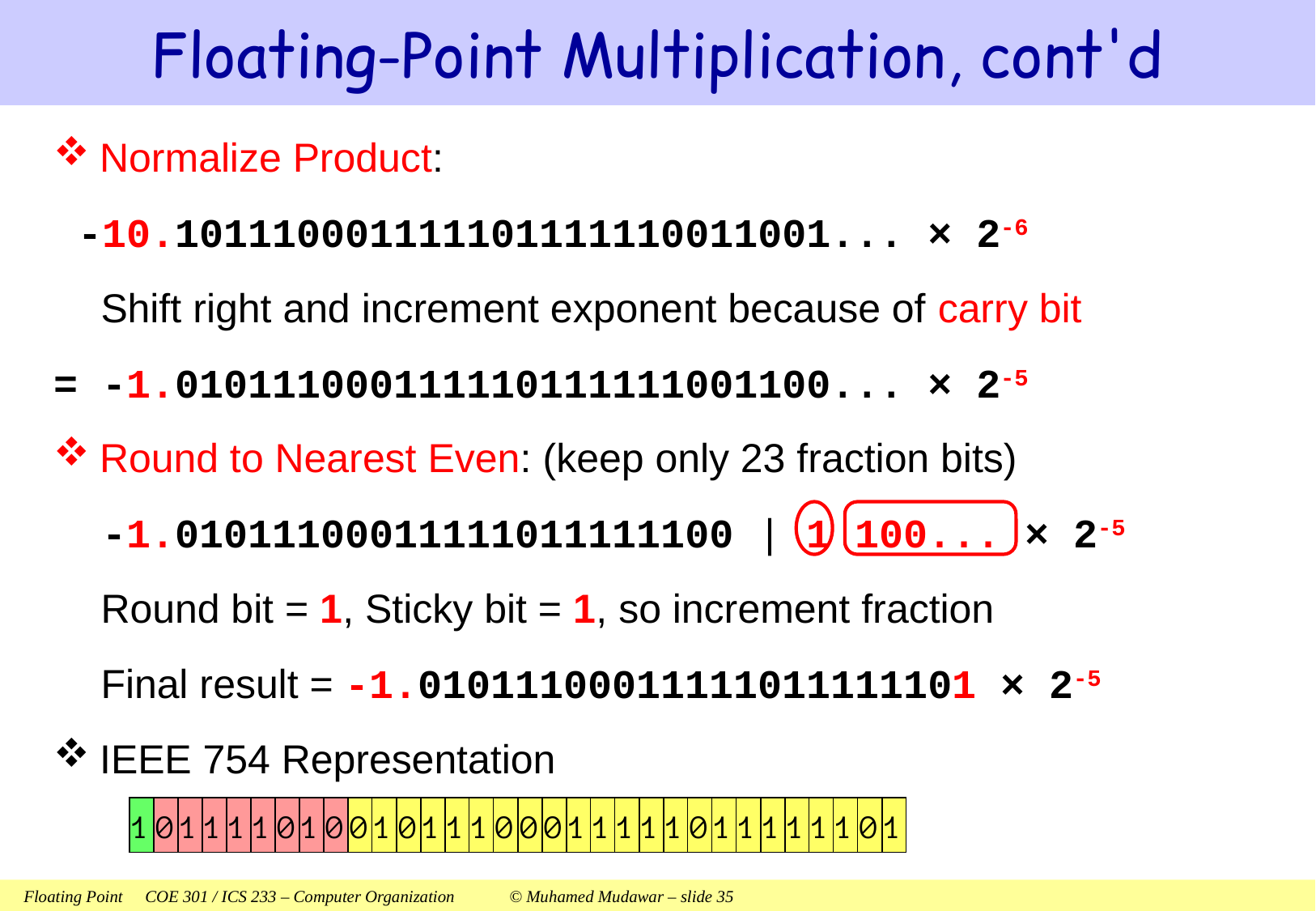

# Floating-Point Multiplication, cont'd
Normalize Product:
 -10.101110001111101111110011001... × 2-6
Shift right and increment exponent because of carry bit
= -1.010111000111110111111001100... × 2-5
Round to Nearest Even: (keep only 23 fraction bits)
  -1.01011100011111011111100 | 1 100... × 2-5
Round bit = 1, Sticky bit = 1, so increment fraction
Final result = -1.01011100011111011111101 × 2-5
IEEE 754 Representation

1
0
1
1
1
1
0
1
0
0
1
0
1
1
1
0
0
0
1
1
1
1
1
0
1
1
1
1
1
1
0
1